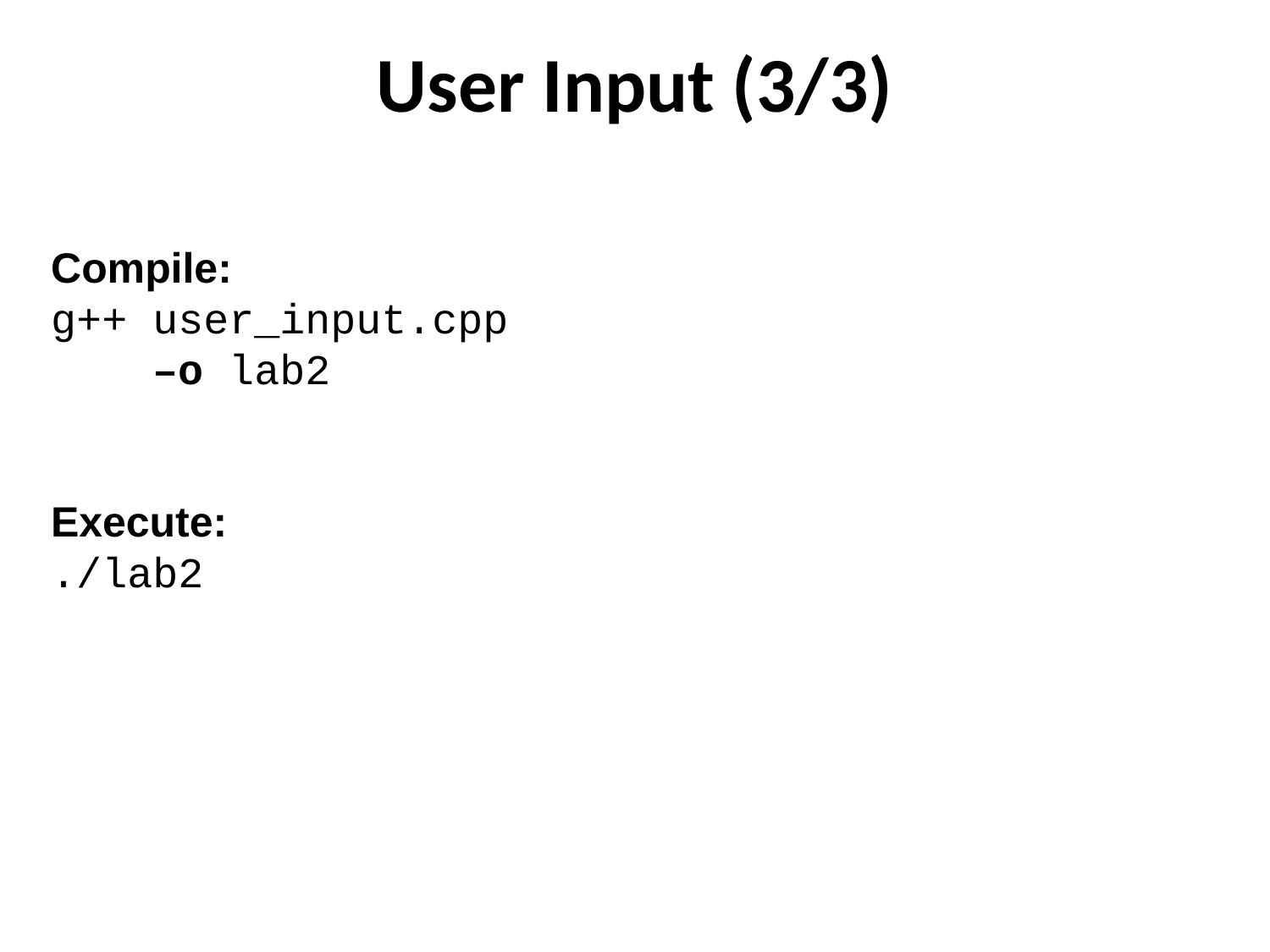

# User Input (3/3)
Compile:
g++ user_input.cpp
    –o lab2

Execute:
./lab2